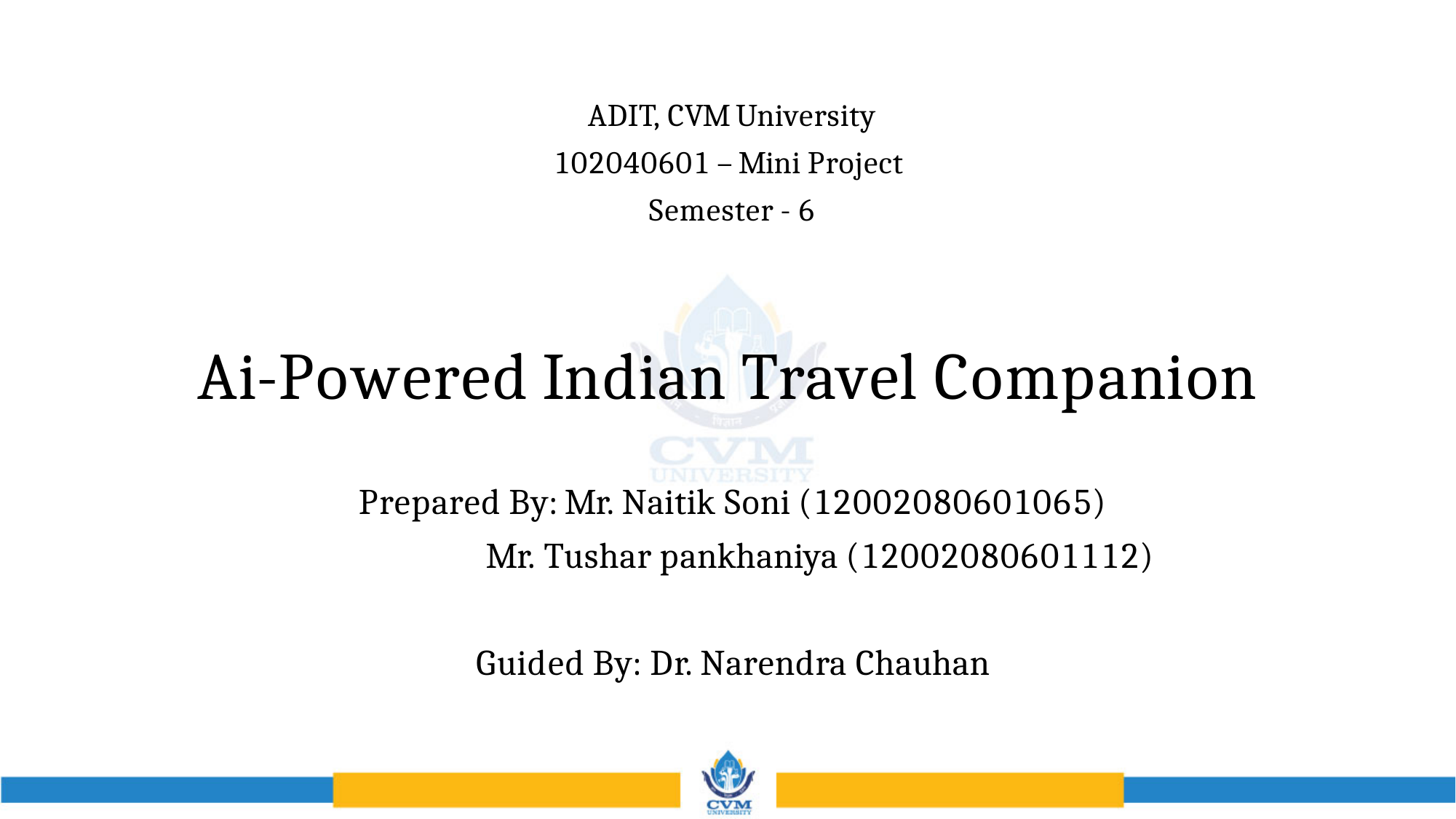

ADIT, CVM University
102040601 – Mini Project
Semester - 6
# Ai-Powered Indian Travel Companion

Prepared By: Mr. Naitik Soni (12002080601065)
                      Mr. Tushar pankhaniya (12002080601112)

Guided By: Dr. Narendra Chauhan